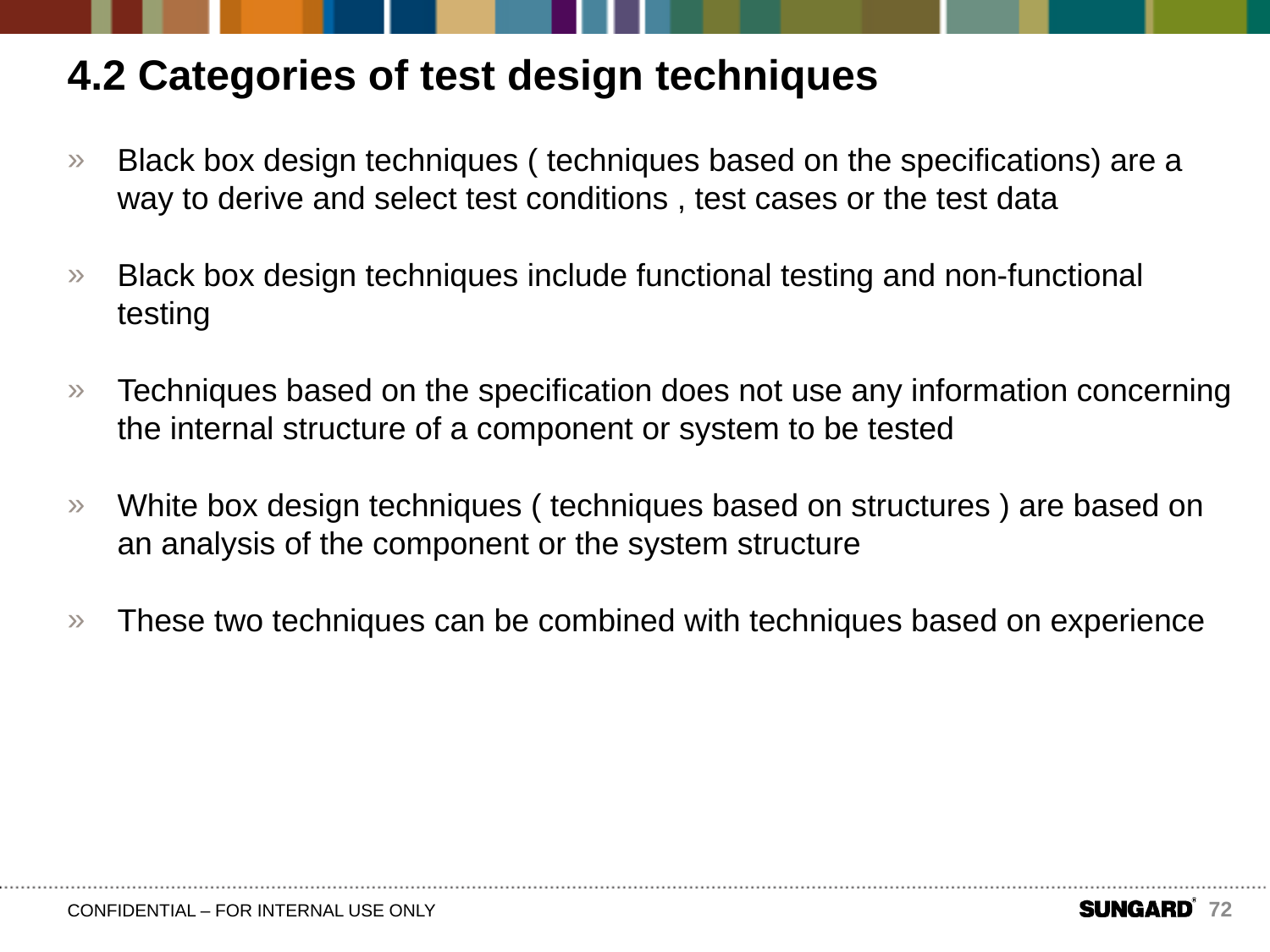

# 4.2 Categories of test design techniques
Black box design techniques ( techniques based on the specifications) are a way to derive and select test conditions , test cases or the test data
Black box design techniques include functional testing and non-functional testing
Techniques based on the specification does not use any information concerning the internal structure of a component or system to be tested
White box design techniques ( techniques based on structures ) are based on an analysis of the component or the system structure
These two techniques can be combined with techniques based on experience

72